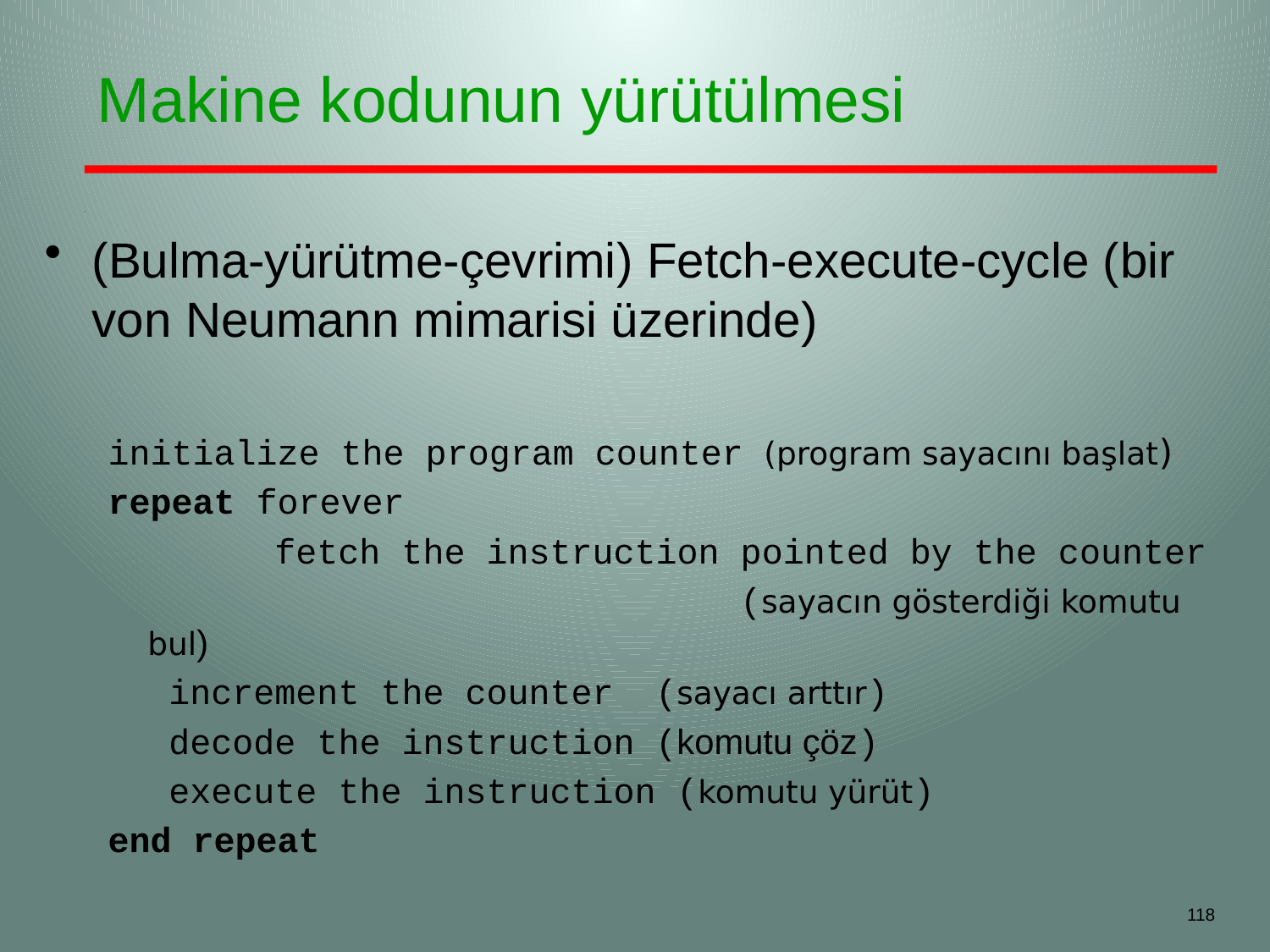

# Makine kodunun yürütülmesi
(Bulma-yürütme-çevrimi) Fetch-execute-cycle (bir von Neumann mimarisi üzerinde)

initialize the program counter (program sayacını başlat)
repeat forever
		fetch the instruction pointed by the counter
					    (sayacın gösterdiği komutu bul)
	 increment the counter  (sayacı arttır)
	 decode the instruction (komutu çöz)
	 execute the instruction (komutu yürüt)
end repeat
118